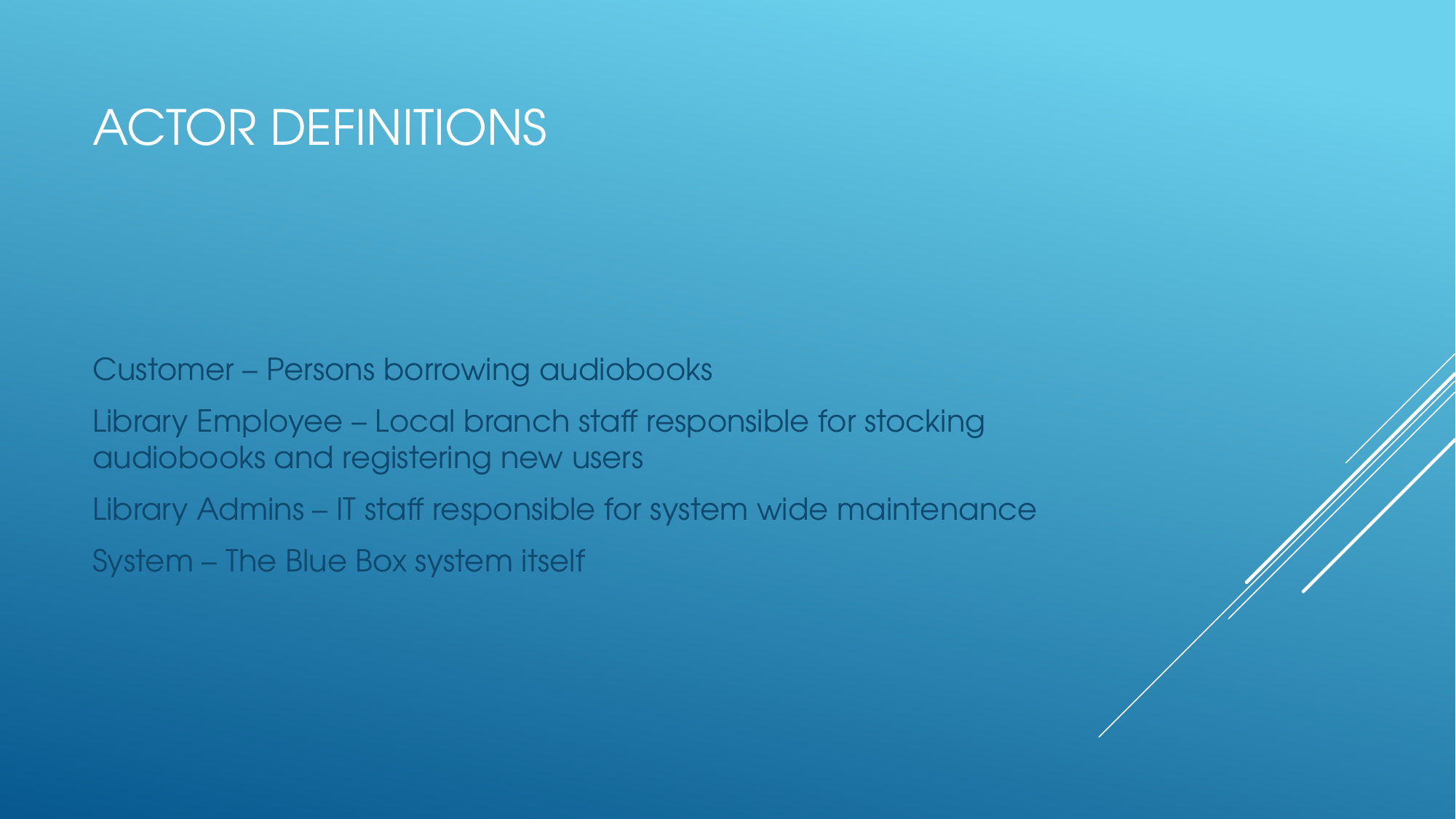

# Actor definitions
Customer – Persons borrowing audiobooks
Library Employee – Local branch staff responsible for stocking audiobooks and registering new users
Library Admins – IT staff responsible for system wide maintenance
System – The Blue Box system itself